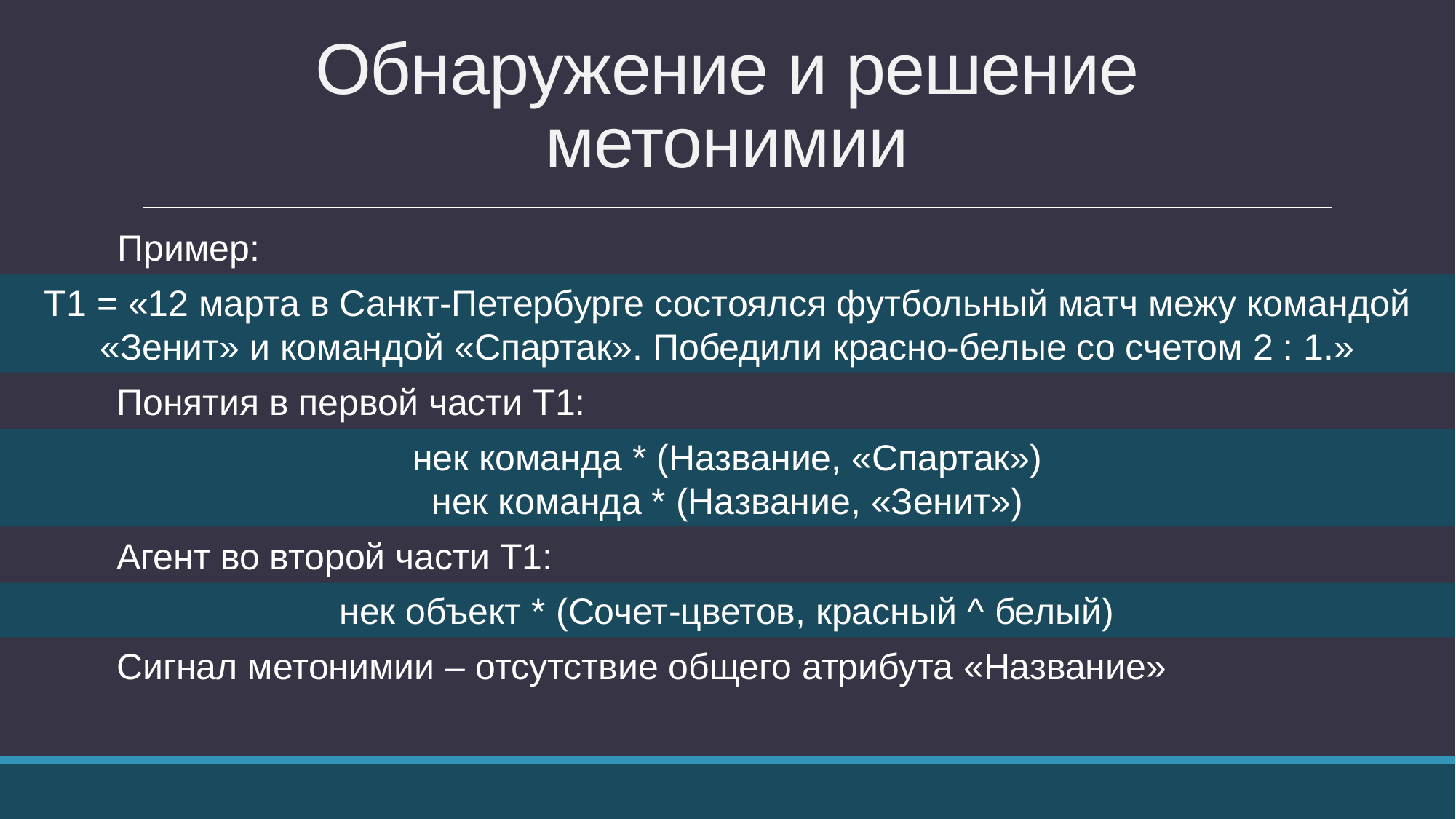

# Обнаружение и решение метонимии
Пример:
Т1 = «12 марта в Санкт-Петербурге состоялся футбольный матч межу командой «Зенит» и командой «Спартак». Победили красно-белые со счетом 2 : 1.»
Понятия в первой части Т1:
нек команда * (Название, «Спартак»)
нек команда * (Название, «Зенит»)
Агент во второй части Т1:
нек объект * (Сочет-цветов, красный ^ белый)
Сигнал метонимии – отсутствие общего атрибута «Название»